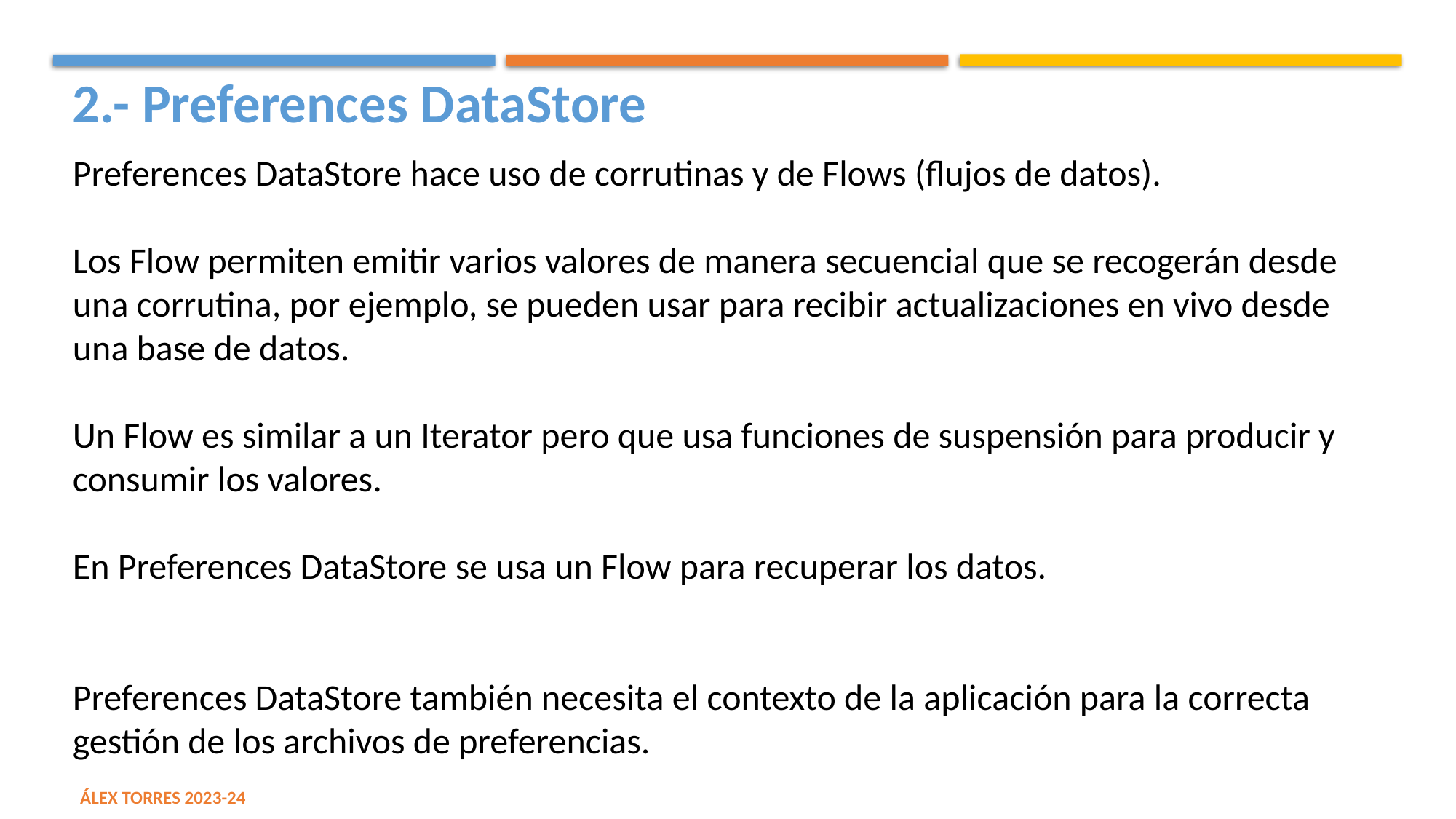

2.- Preferences DataStore
Preferences DataStore hace uso de corrutinas y de Flows (flujos de datos).

Los Flow permiten emitir varios valores de manera secuencial que se recogerán desde una corrutina, por ejemplo, se pueden usar para recibir actualizaciones en vivo desde una base de datos.

Un Flow es similar a un Iterator pero que usa funciones de suspensión para producir y consumir los valores.

En Preferences DataStore se usa un Flow para recuperar los datos.

Preferences DataStore también necesita el contexto de la aplicación para la correcta gestión de los archivos de preferencias.